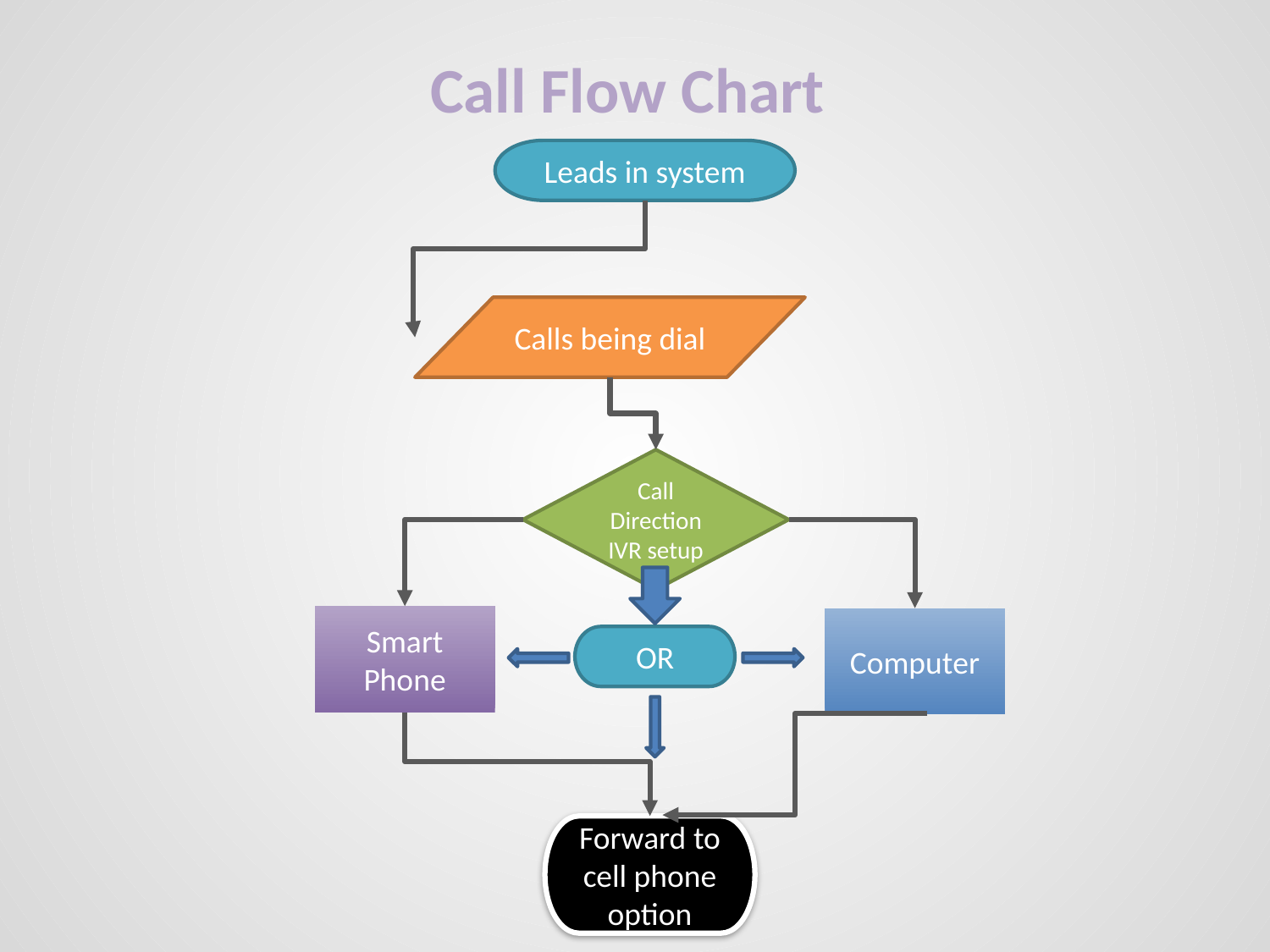

# Call Flow Chart
Leads in system
Calls being dial
Call Direction IVR setup

Smart Phone
Computer
OR

Forward to cell phone option